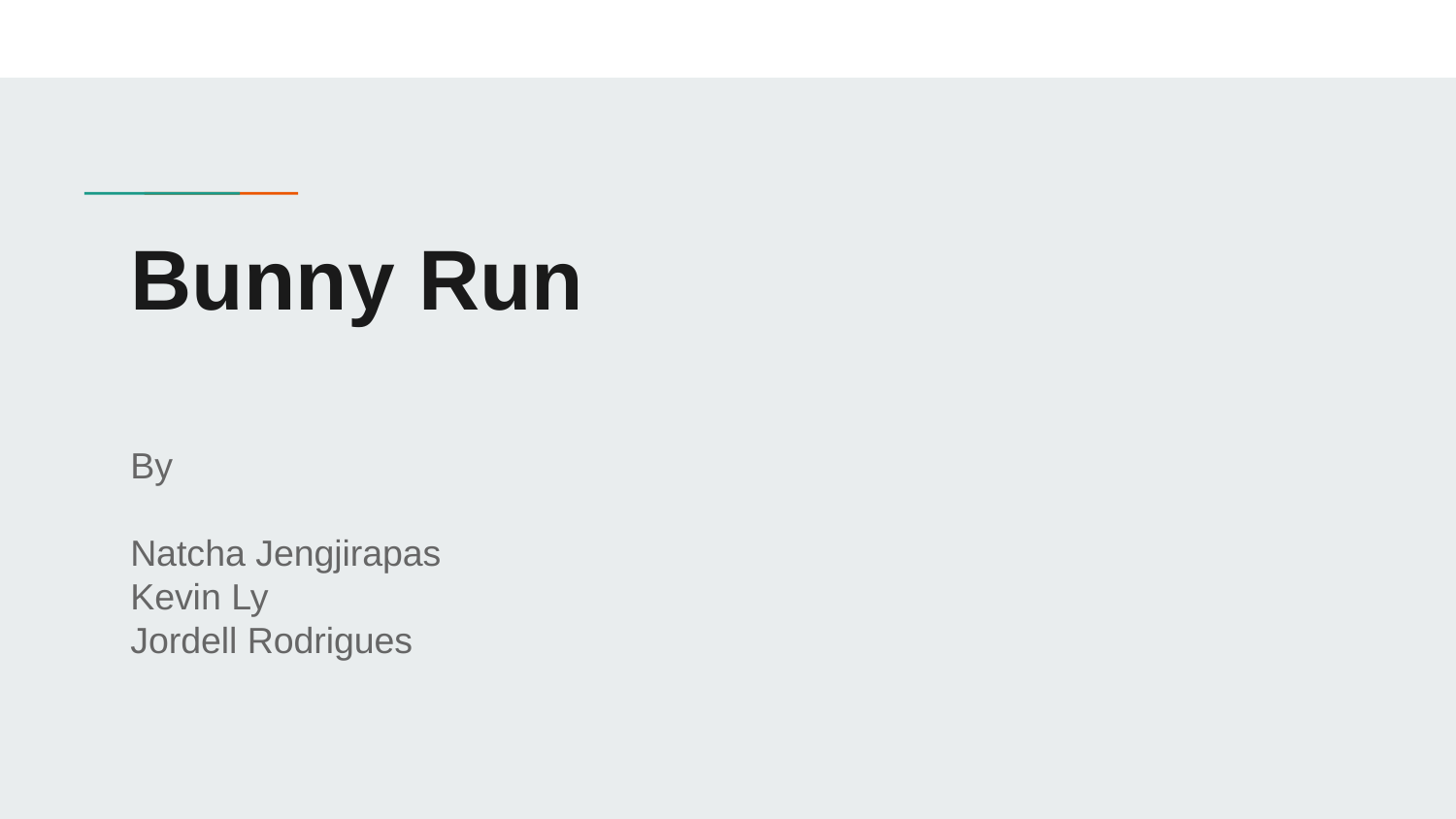

# Bunny Run
By

Natcha Jengjirapas
Kevin Ly
Jordell Rodrigues